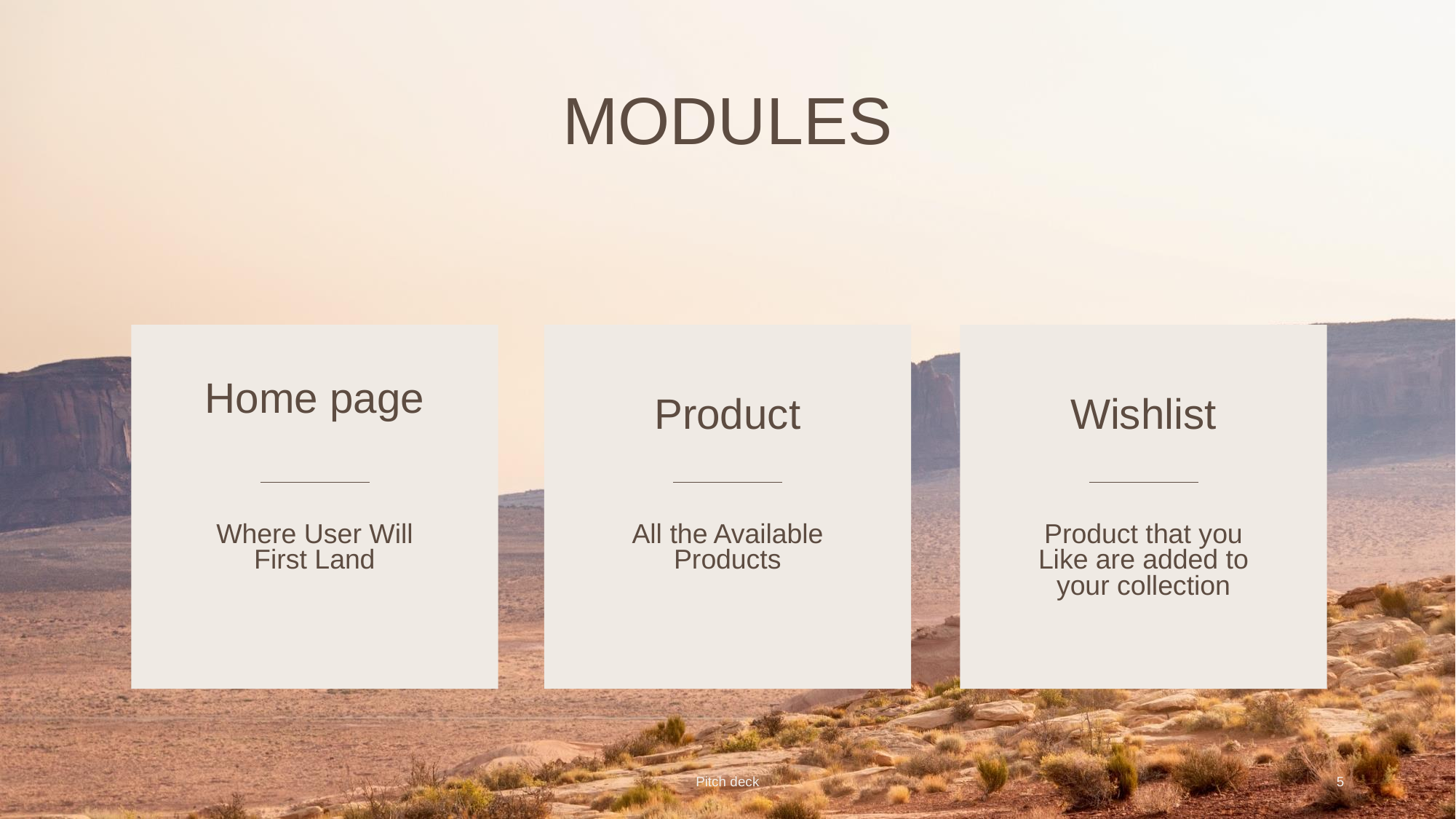

# MODULES
Home page
Product
Wishlist
Where User Will First Land
All the Available Products
Product that you Like are added to your collection
Pitch deck
5